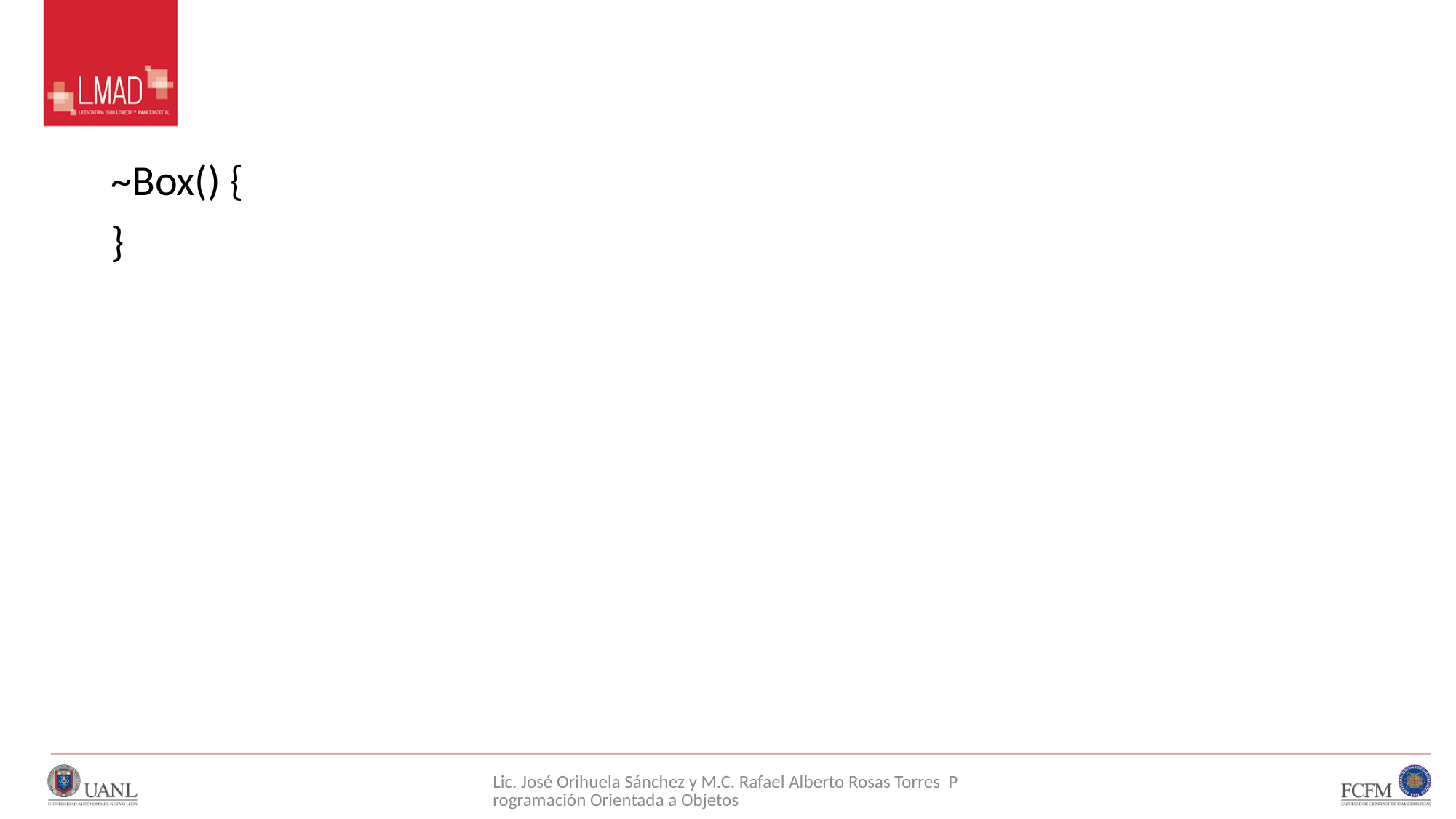

#
~Box() {
}
Lic. José Orihuela Sánchez y M.C. Rafael Alberto Rosas Torres  Programación Orientada a Objetos